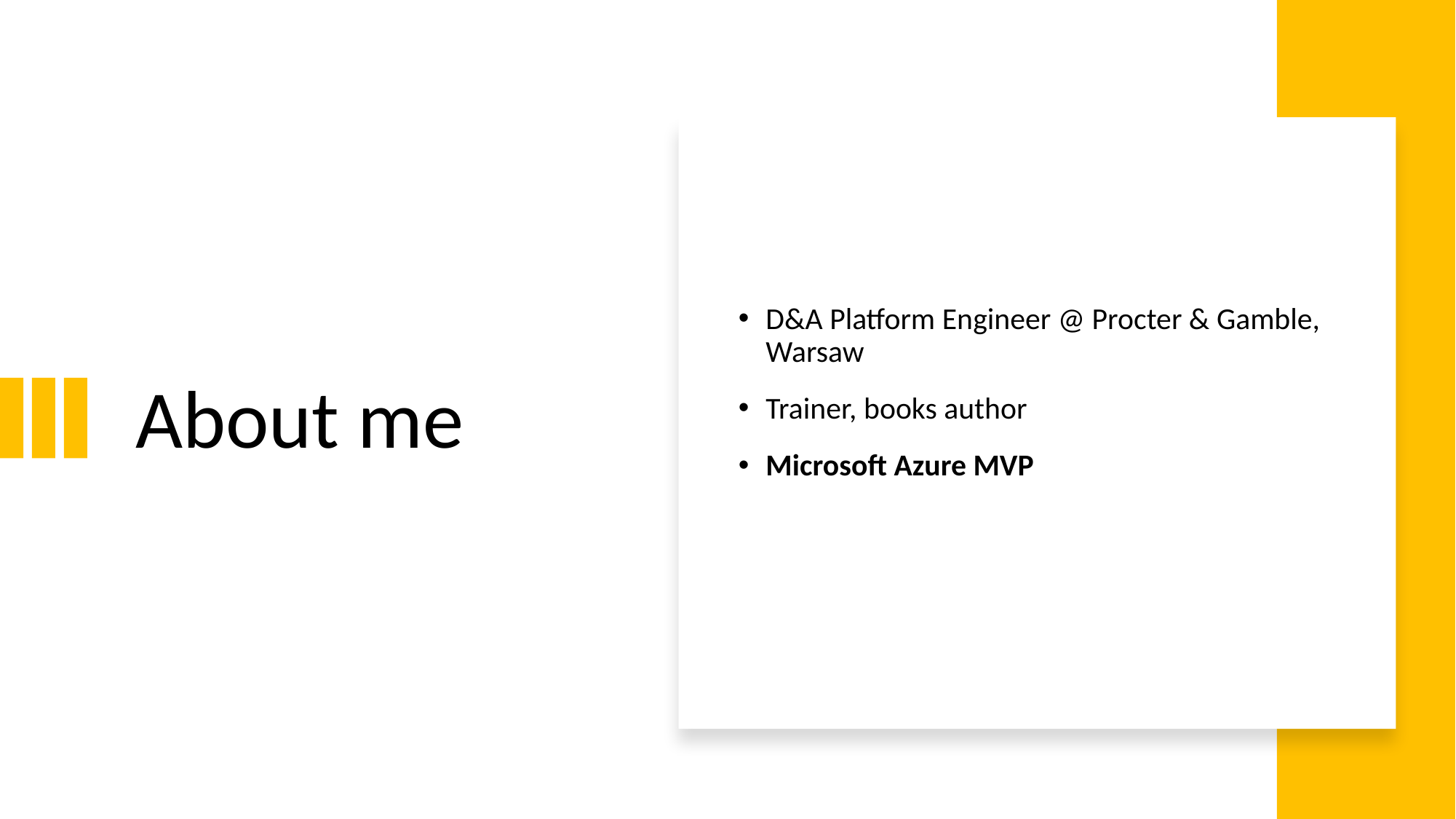

# About me
D&A Platform Engineer @ Procter & Gamble, Warsaw
Trainer, books author
Microsoft Azure MVP